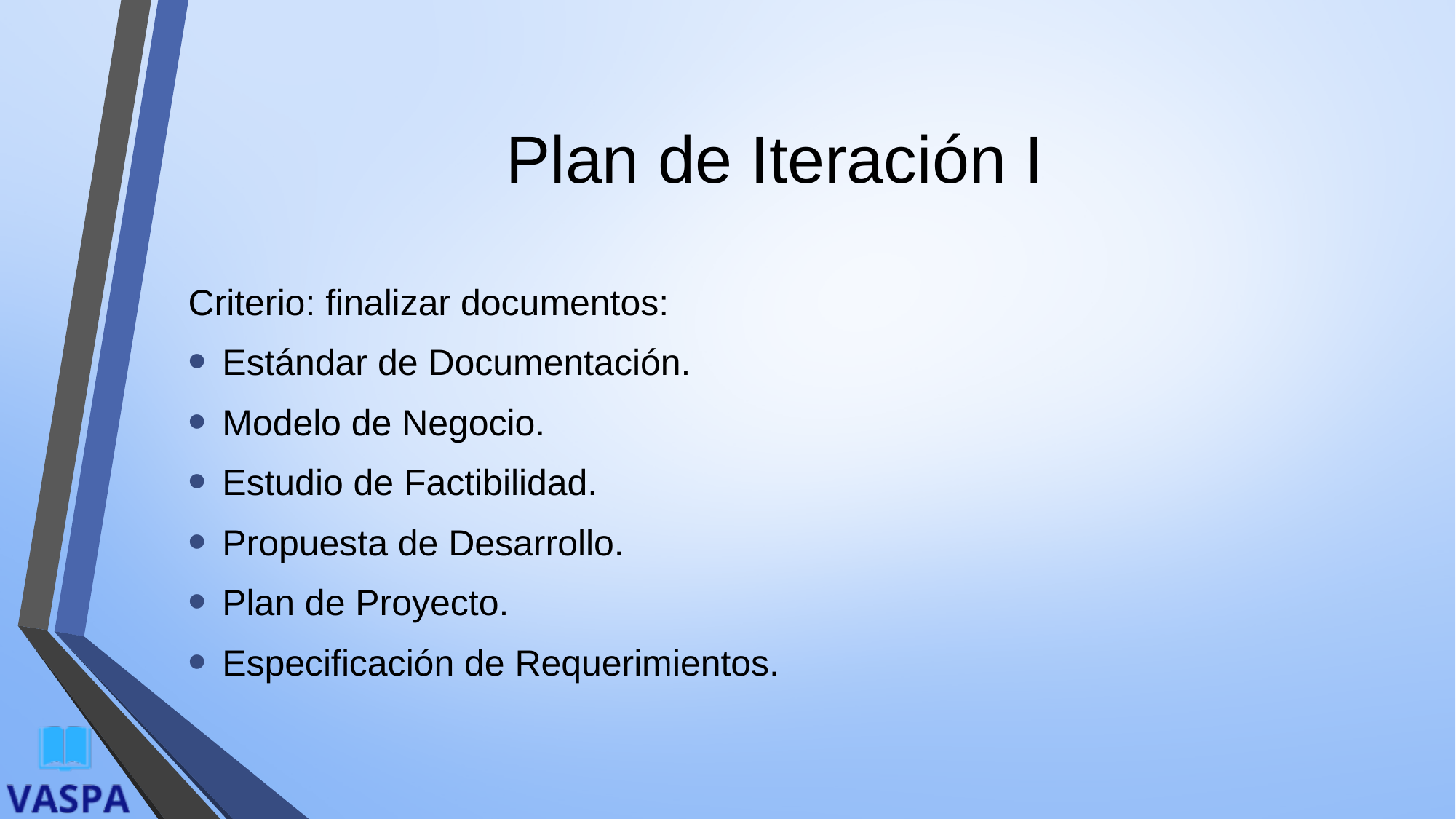

# Plan de Iteración I
Criterio: finalizar documentos:
Estándar de Documentación.
Modelo de Negocio.
Estudio de Factibilidad.
Propuesta de Desarrollo.
Plan de Proyecto.
Especificación de Requerimientos.